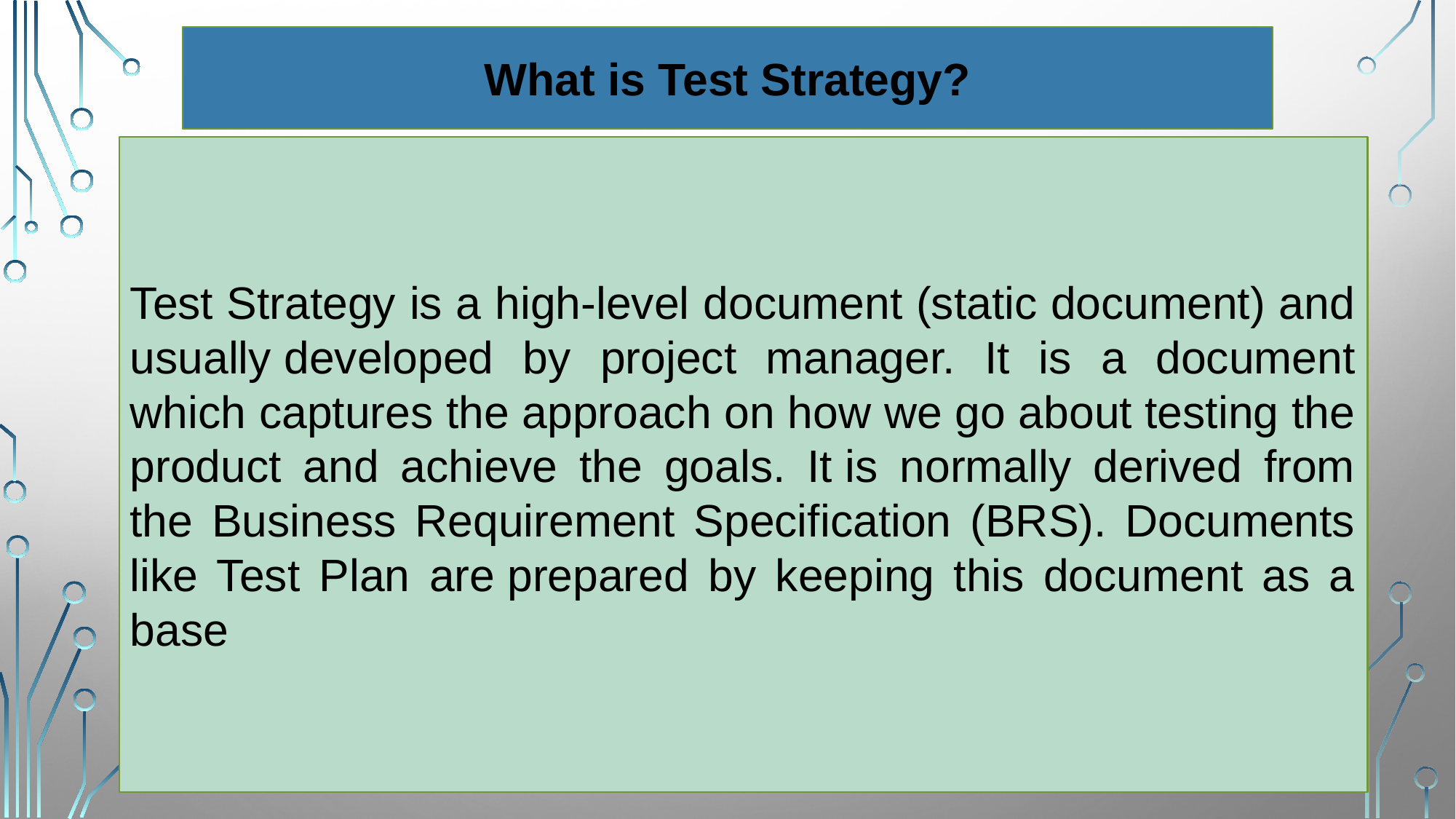

What is Test Strategy?
Test Strategy is a high-level document (static document) and usually developed by project manager. It is a document which captures the approach on how we go about testing the product and achieve the goals. It is normally derived from the Business Requirement Specification (BRS). Documents like Test Plan are prepared by keeping this document as a base